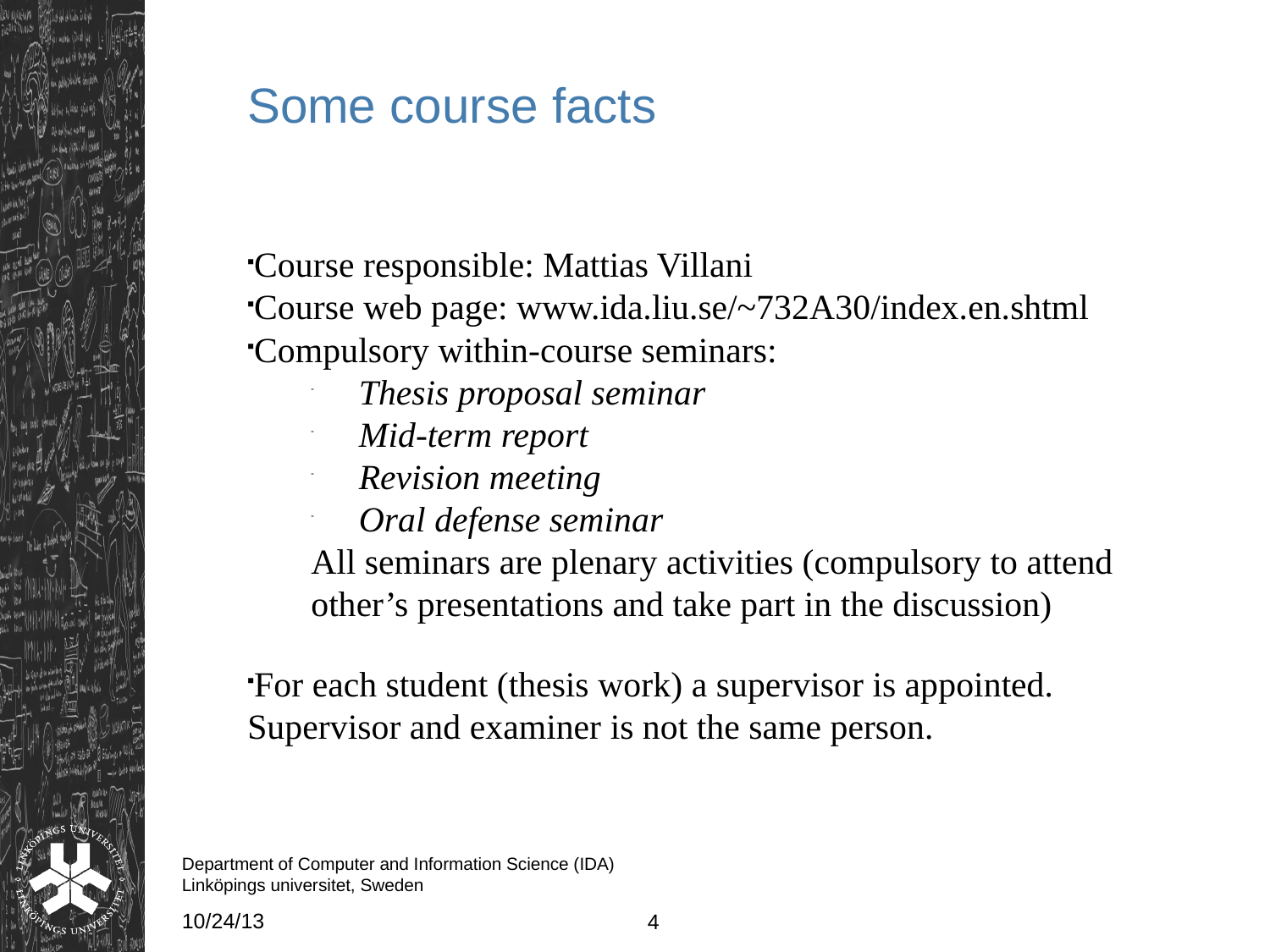

Some course facts
Course responsible: Mattias Villani
Course web page: www.ida.liu.se/~732A30/index.en.shtml
Compulsory within-course seminars:
Thesis proposal seminar
Mid-term report
Revision meeting
Oral defense seminar
All seminars are plenary activities (compulsory to attend other’s presentations and take part in the discussion)

For each student (thesis work) a supervisor is appointed. Supervisor and examiner is not the same person.

Department of Computer and Information Science (IDA) Linköpings universitet, Sweden
10/24/13
4